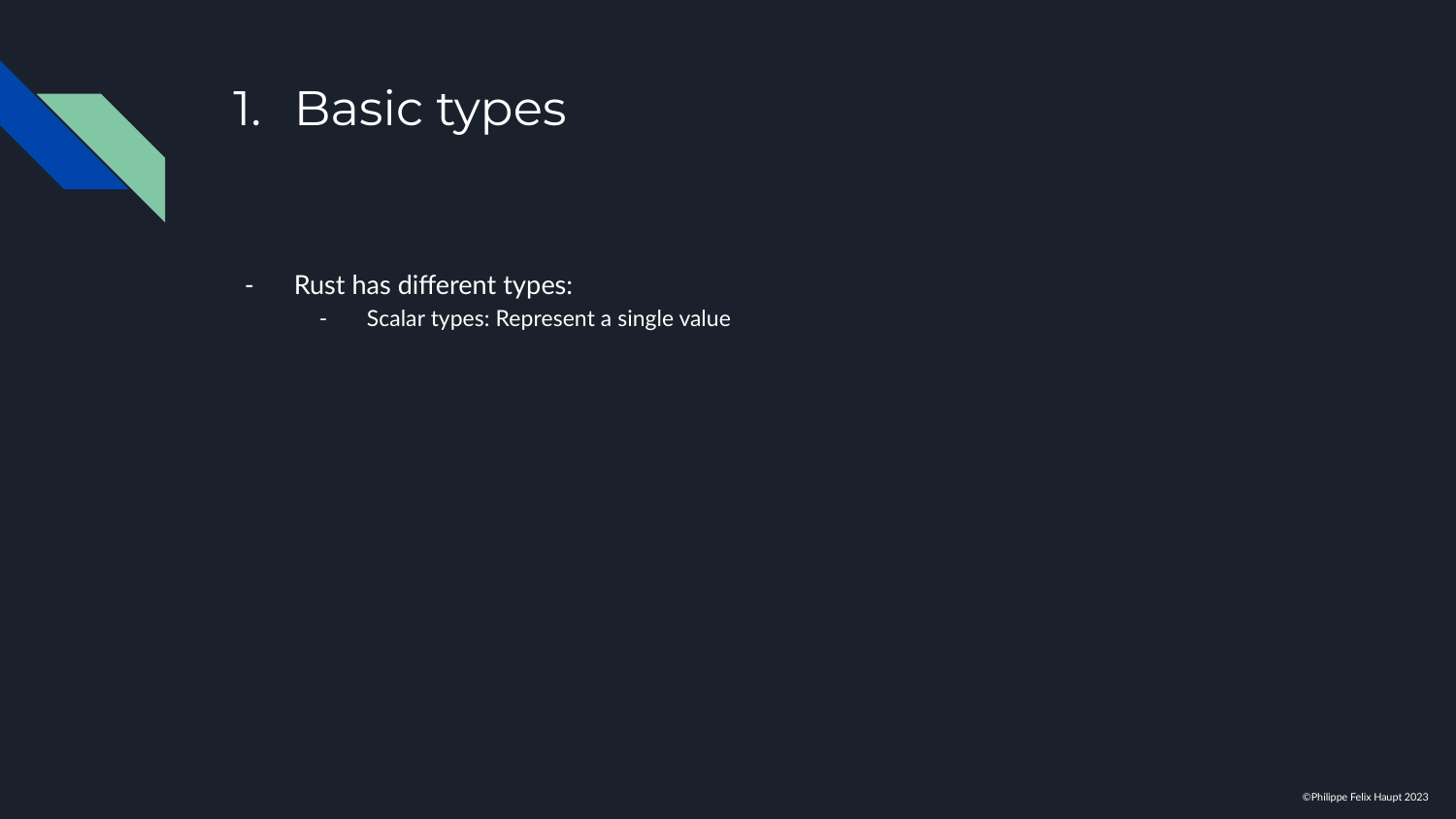

# Basic types
Rust has different types:
Scalar types: Represent a single value
©Philippe Felix Haupt 2023